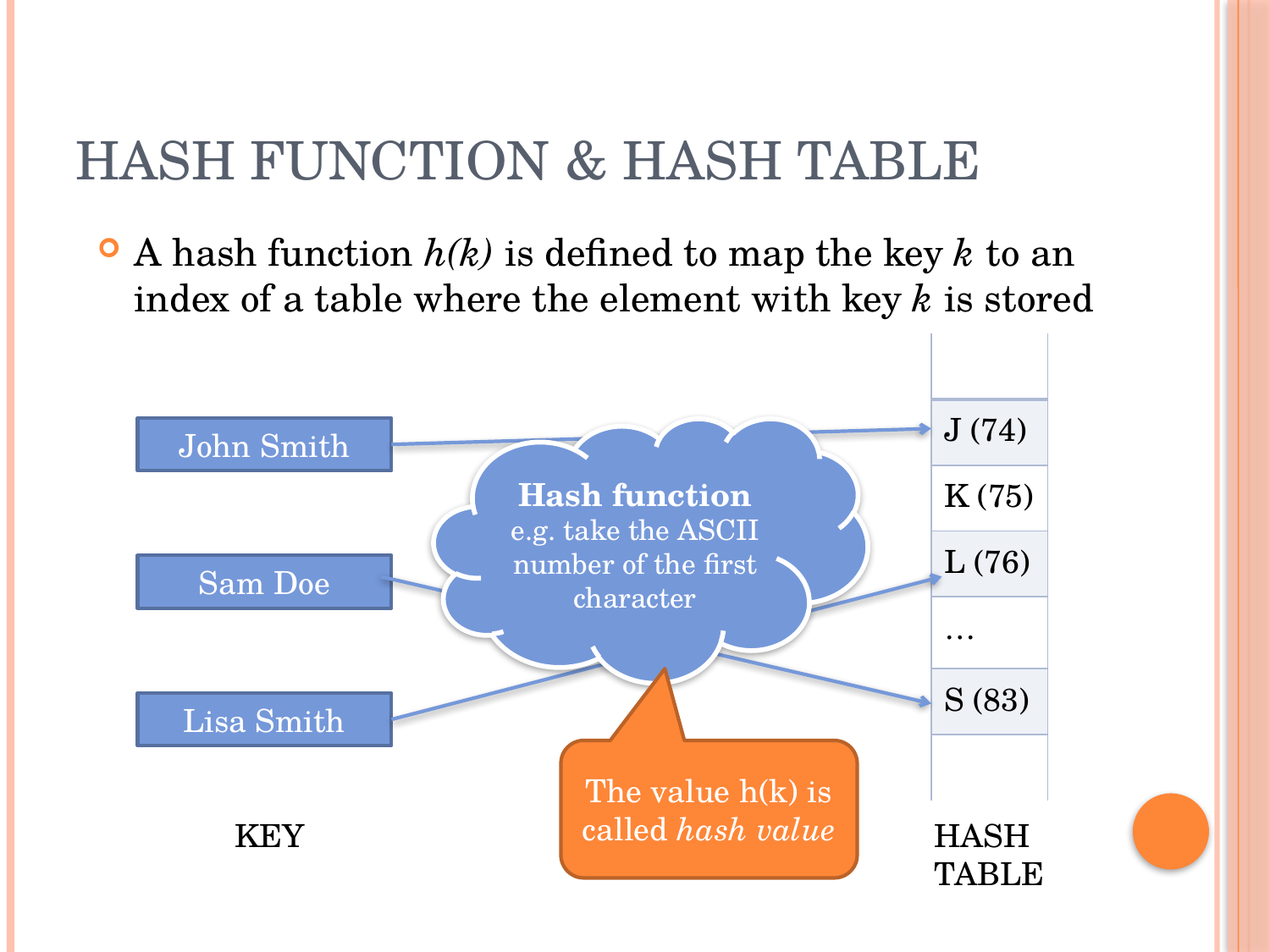

# Hash Function & Hash Table
A hash function h(k) is defined to map the key k to an index of a table where the element with key k is stored
|  |
| --- |
| J (74) |
| K (75) |
| L (76) |
| … |
| S (83) |
|  |
John Smith
Hash function
e.g. take the ASCII number of the first character
Sam Doe
Lisa Smith
The value h(k) is called hash value
KEY
HASH
TABLE